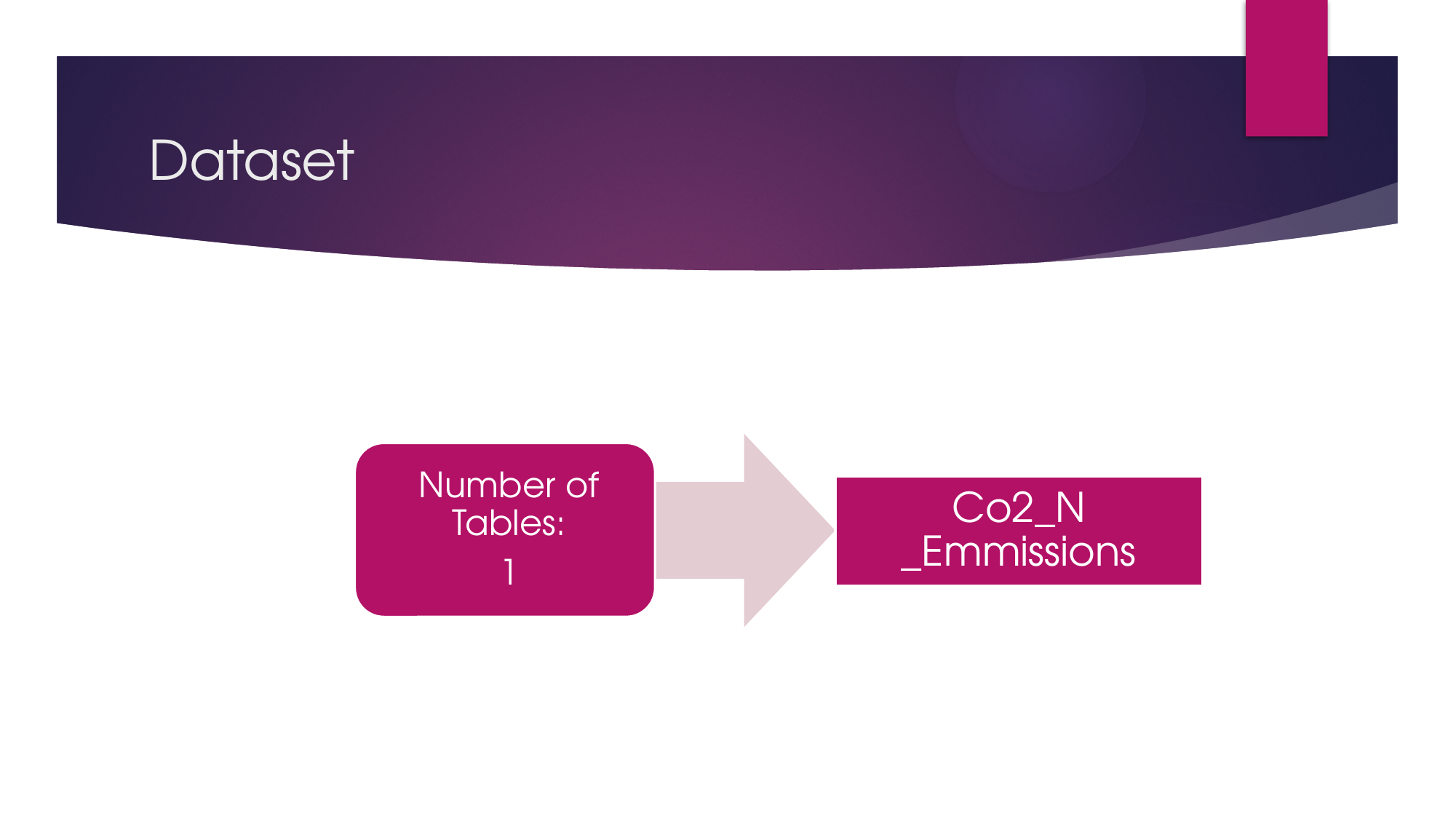

# Dataset
Number of Tables:
1
Co2_N _Emmissions